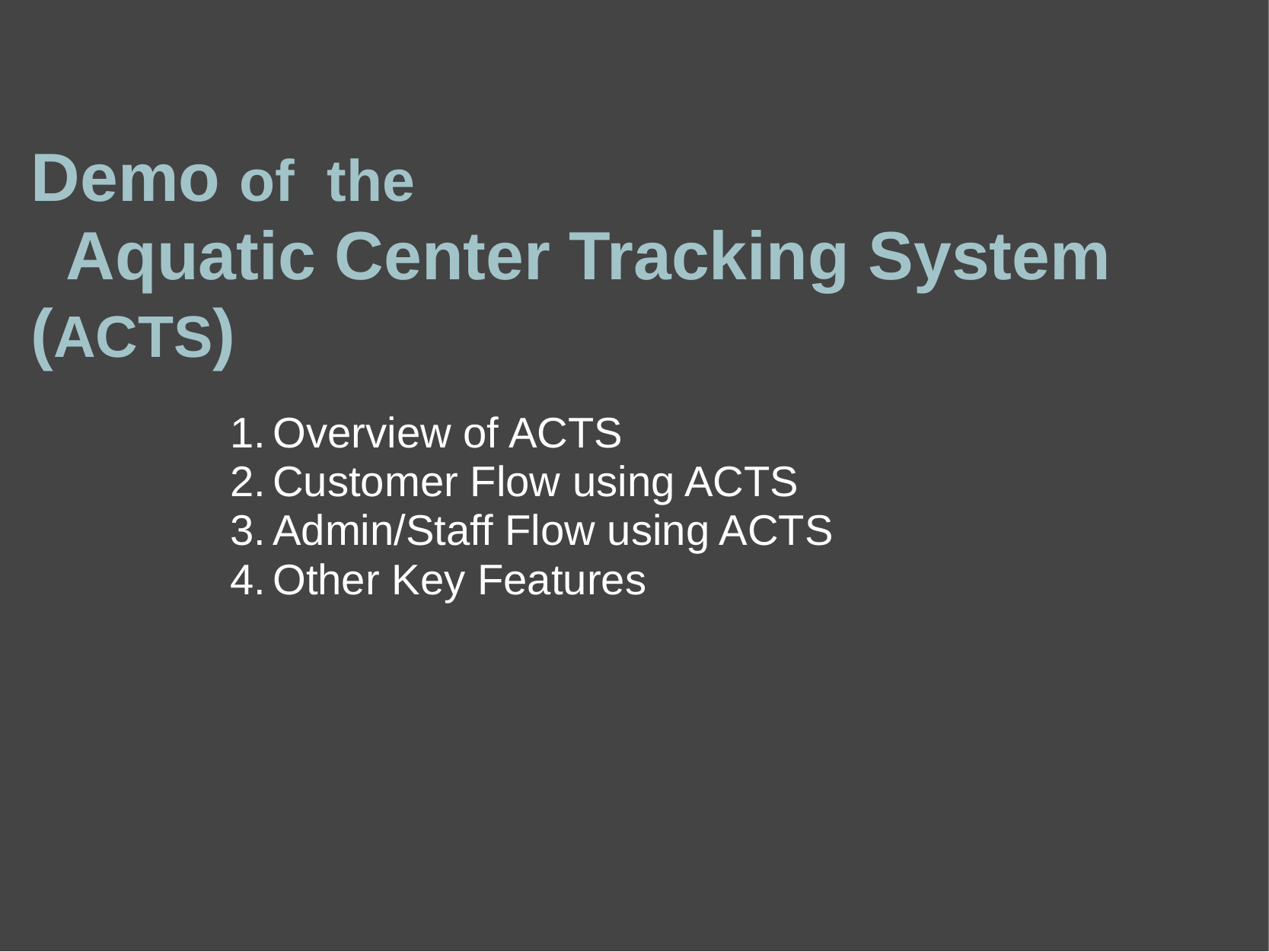

# Demo of  the   Aquatic Center Tracking System (ACTS)
Overview of ACTS
Customer Flow using ACTS
Admin/Staff Flow using ACTS
Other Key Features